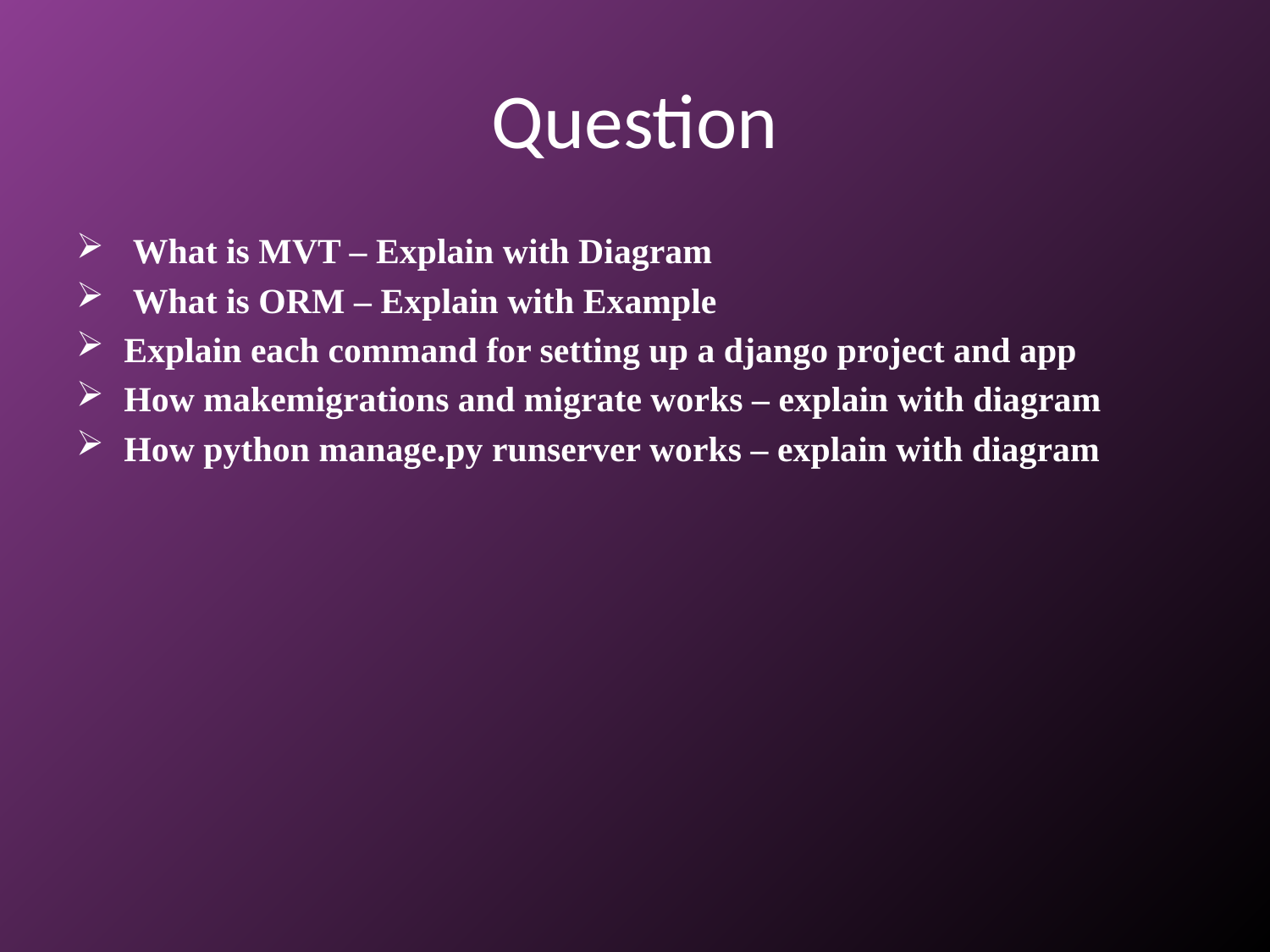

# Question
 What is MVT – Explain with Diagram
 What is ORM – Explain with Example
Explain each command for setting up a django project and app
How makemigrations and migrate works – explain with diagram
How python manage.py runserver works – explain with diagram